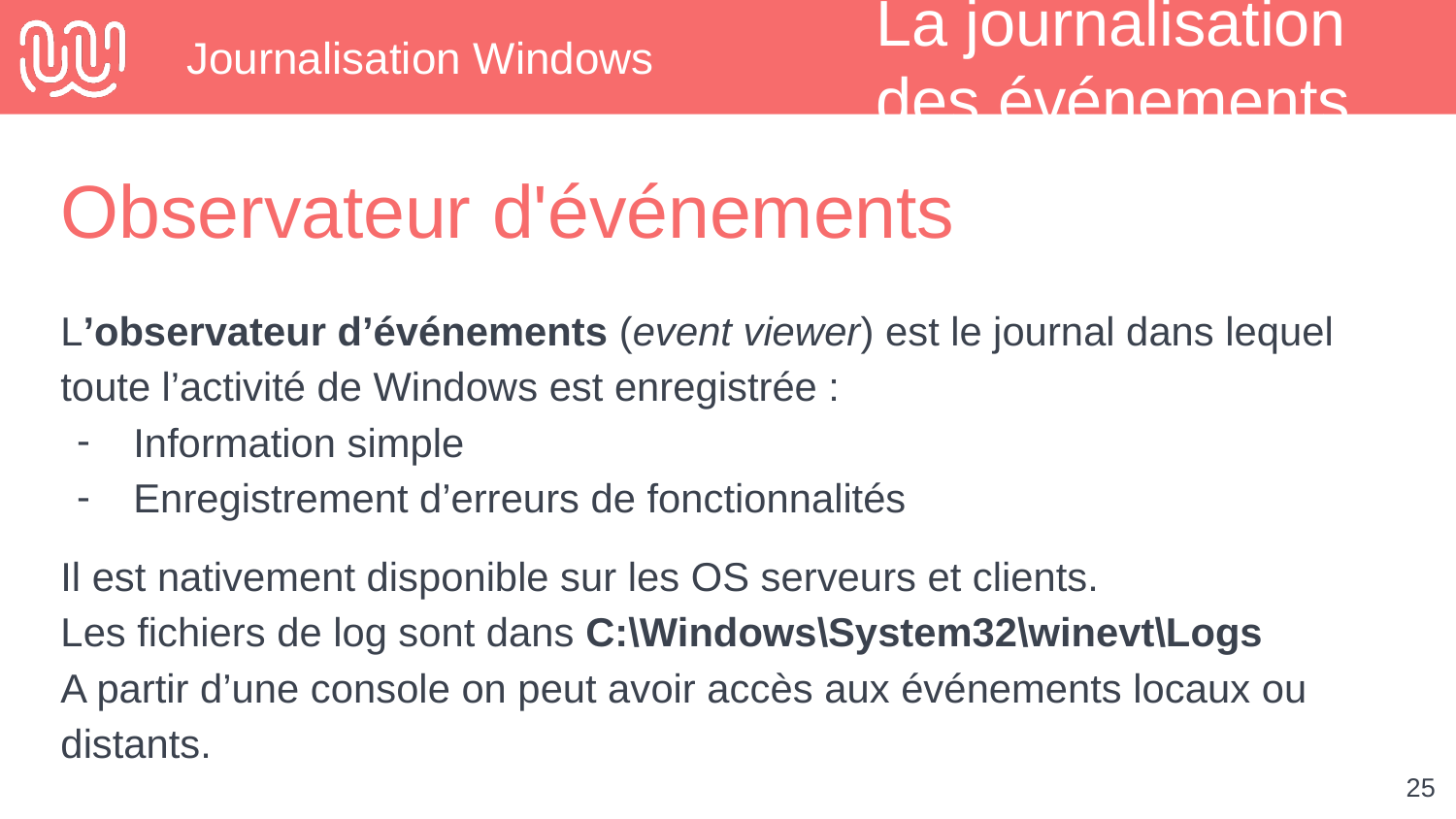

# Journalisation Windows
La journalisation des événements
Observateur d'événements
L’observateur d’événements (event viewer) est le journal dans lequel toute l’activité de Windows est enregistrée :
Information simple
Enregistrement d’erreurs de fonctionnalités

Il est nativement disponible sur les OS serveurs et clients.
Les fichiers de log sont dans C:\Windows\System32\winevt\Logs
A partir d’une console on peut avoir accès aux événements locaux ou distants.
25